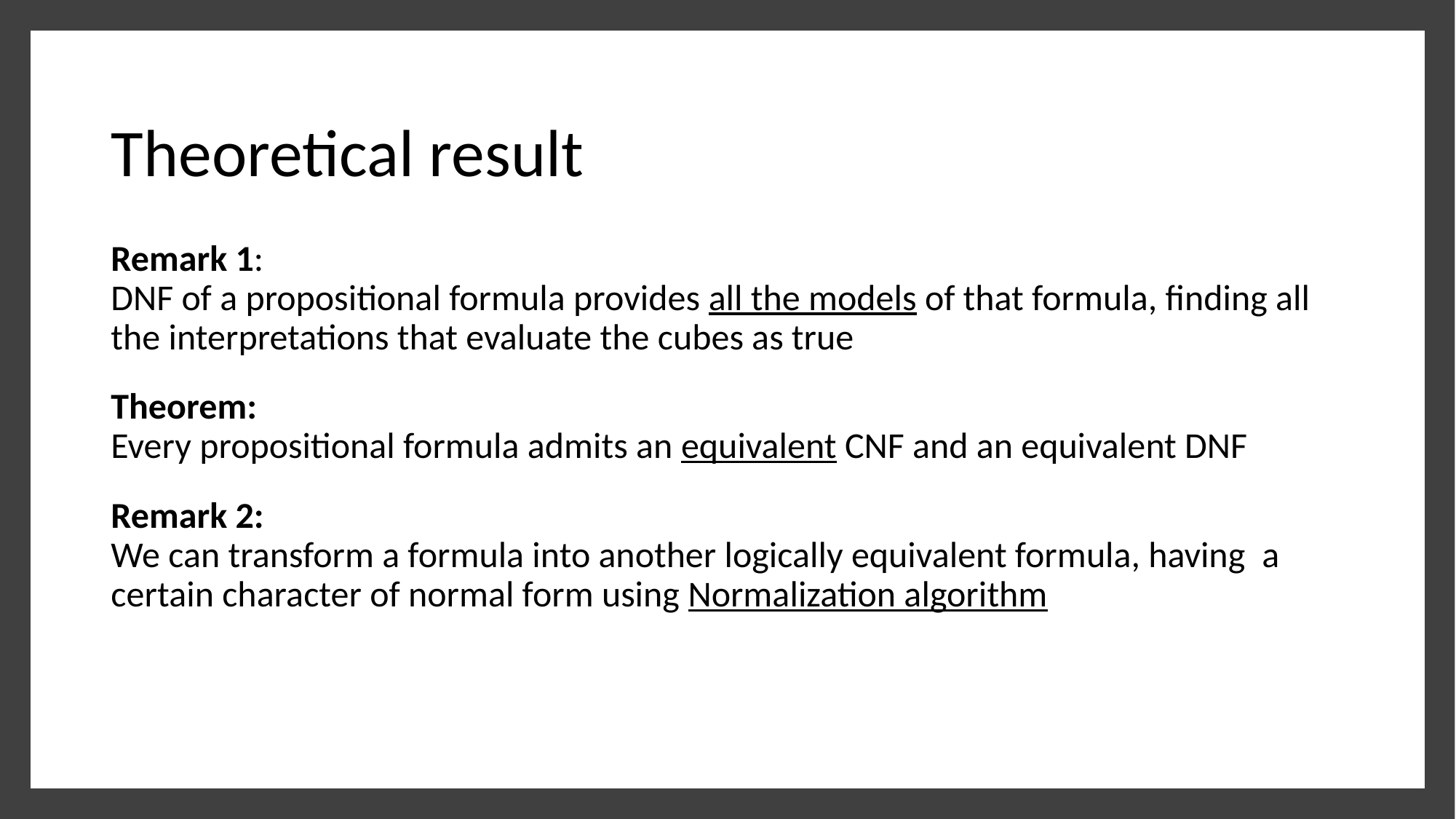

# Theoretical result
Remark 1:
DNF of a propositional formula provides all the models of that formula, finding all the interpretations that evaluate the cubes as true
Theorem:
Every propositional formula admits an equivalent CNF and an equivalent DNF
Remark 2:
We can transform a formula into another logically equivalent formula, having  a certain character of normal form using Normalization algorithm